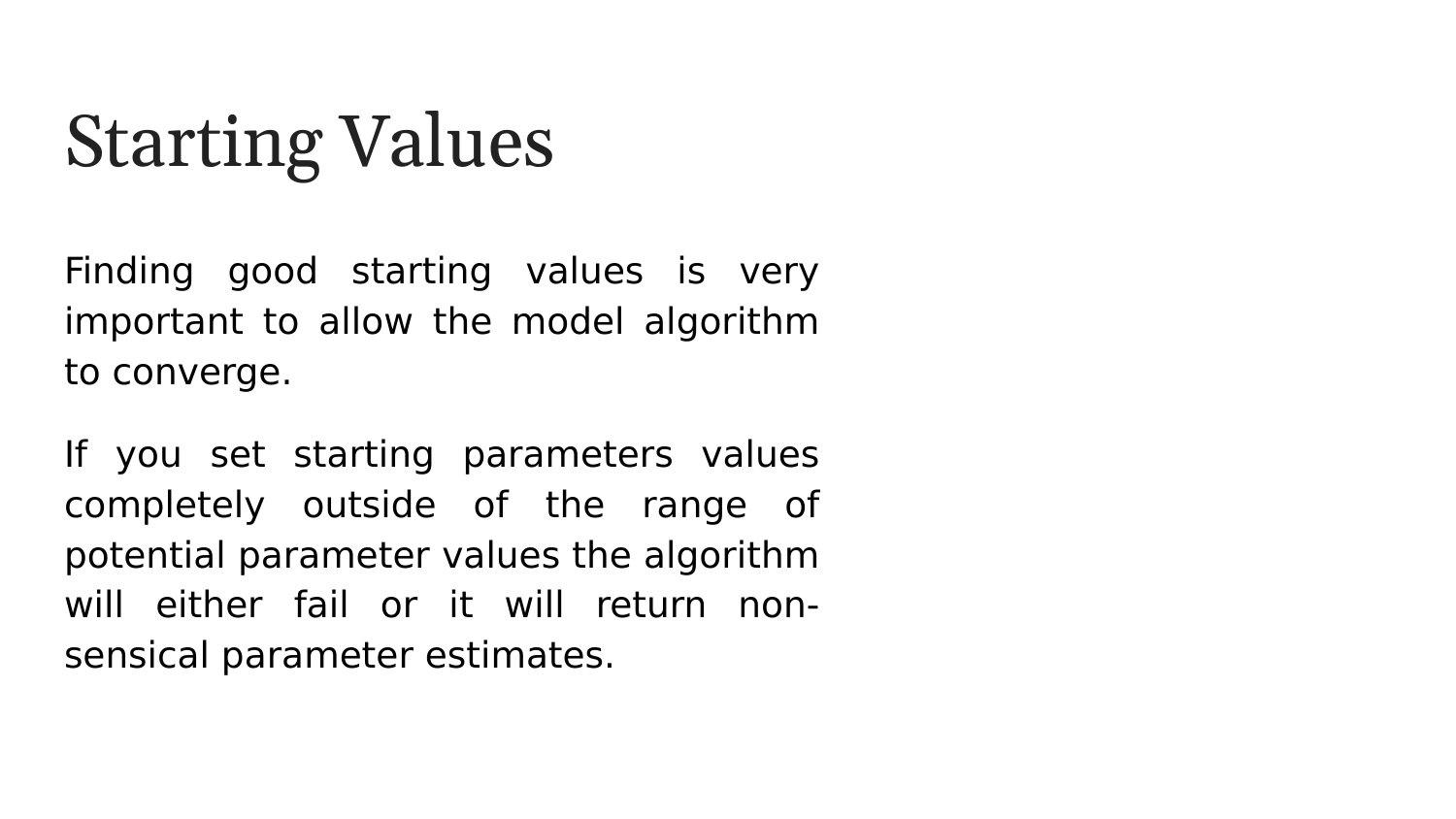

# Starting Values

Finding good starting values is very important to allow the model algorithm to converge.
If you set starting parameters values completely outside of the range of potential parameter values the algorithm will either fail or it will return non-sensical parameter estimates.